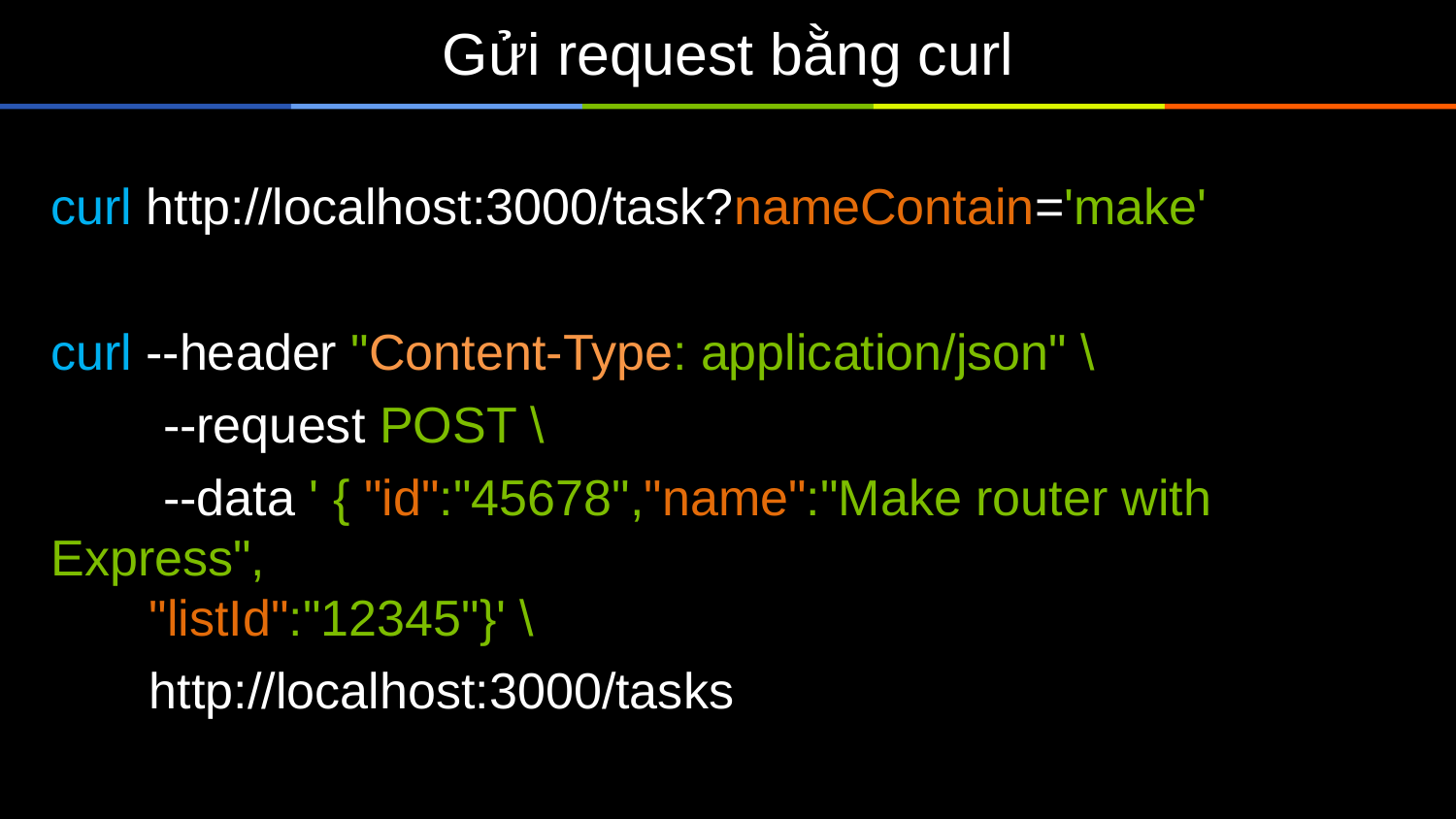

# Gửi request bằng curl
curl http://localhost:3000/task?nameContain='make'

curl --header "Content-Type: application/json" \
        --request POST \
        --data ' { "id":"45678","name":"Make router with Express",                                                                     	           "listId":"12345"}' \
       http://localhost:3000/tasks